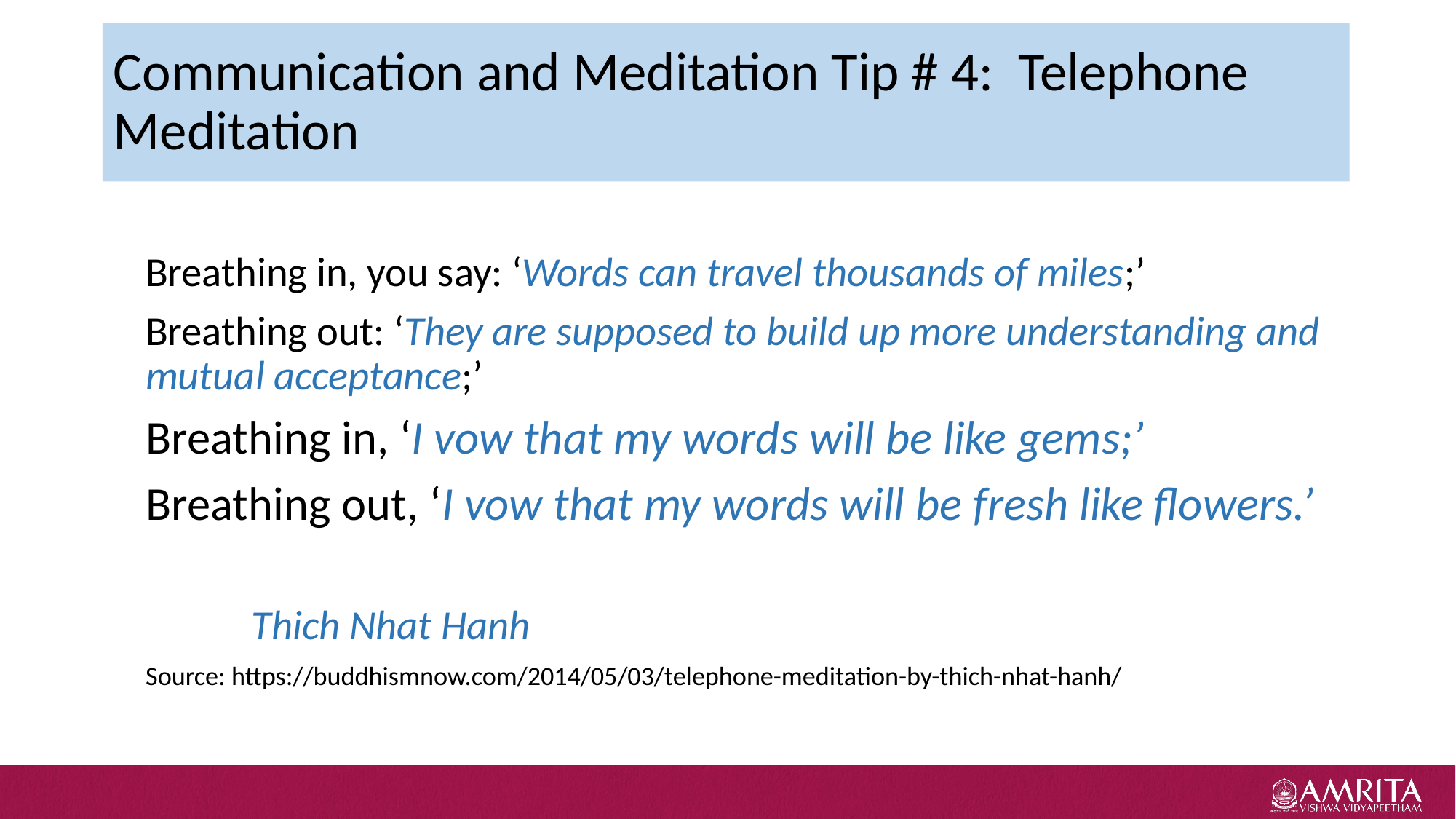

# Communication and Meditation Tip # 4:  Telephone Meditation

Breathing in, you say: ‘Words can travel thousands of miles;’
Breathing out: ‘They are supposed to build up more understanding and mutual acceptance;’
Breathing in, ‘I vow that my words will be like gems;’
Breathing out, ‘I vow that my words will be fresh like flowers.’

								Thich Nhat Hanh
Source: https://buddhismnow.com/2014/05/03/telephone-meditation-by-thich-nhat-hanh/
MA OM Mastery Over Mind